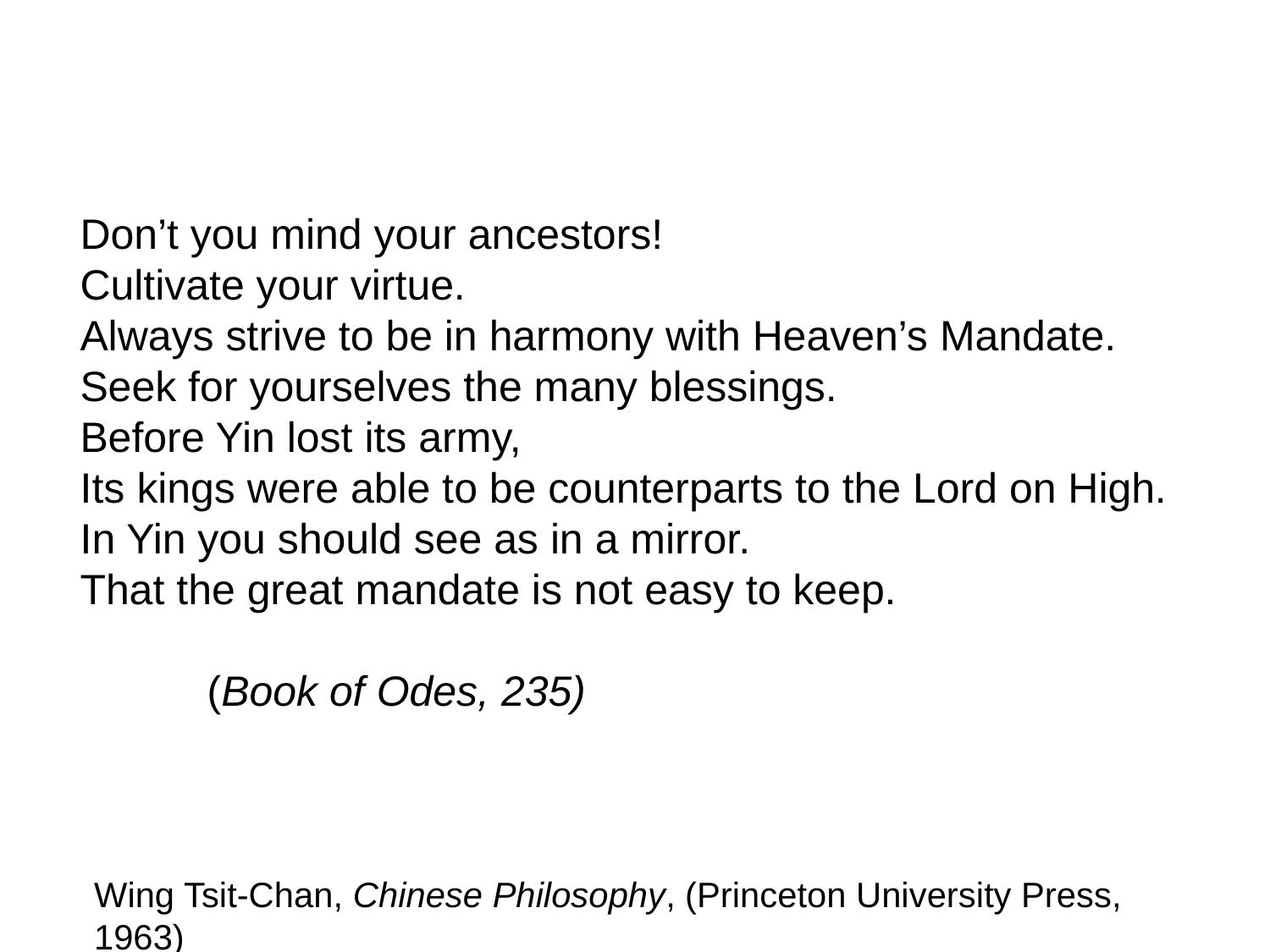

Don’t you mind your ancestors!
Cultivate your virtue.
Always strive to be in harmony with Heaven’s Mandate.
Seek for yourselves the many blessings.
Before Yin lost its army,
Its kings were able to be counterparts to the Lord on High.
In Yin you should see as in a mirror.
That the great mandate is not easy to keep.

	(Book of Odes, 235)
Wing Tsit-Chan, Chinese Philosophy, (Princeton University Press, 1963)